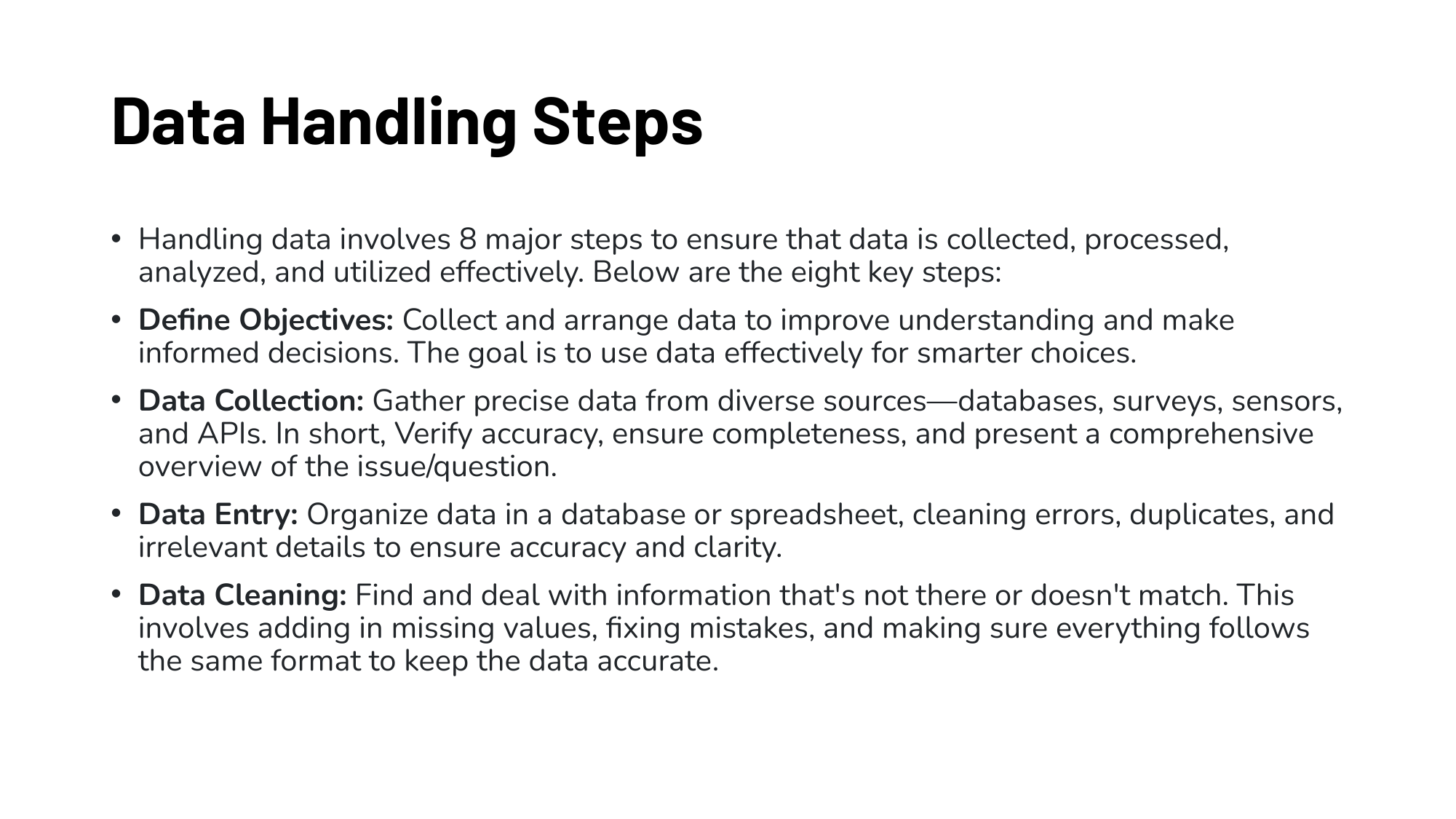

# Data Handling Steps
Handling data involves 8 major steps to ensure that data is collected, processed, analyzed, and utilized effectively. Below are the eight key steps:
Define Objectives: Collect and arrange data to improve understanding and make informed decisions. The goal is to use data effectively for smarter choices.
Data Collection: Gather precise data from diverse sources—databases, surveys, sensors, and APIs. In short, Verify accuracy, ensure completeness, and present a comprehensive overview of the issue/question.
Data Entry: Organize data in a database or spreadsheet, cleaning errors, duplicates, and irrelevant details to ensure accuracy and clarity.
Data Cleaning: Find and deal with information that's not there or doesn't match. This involves adding in missing values, fixing mistakes, and making sure everything follows the same format to keep the data accurate.